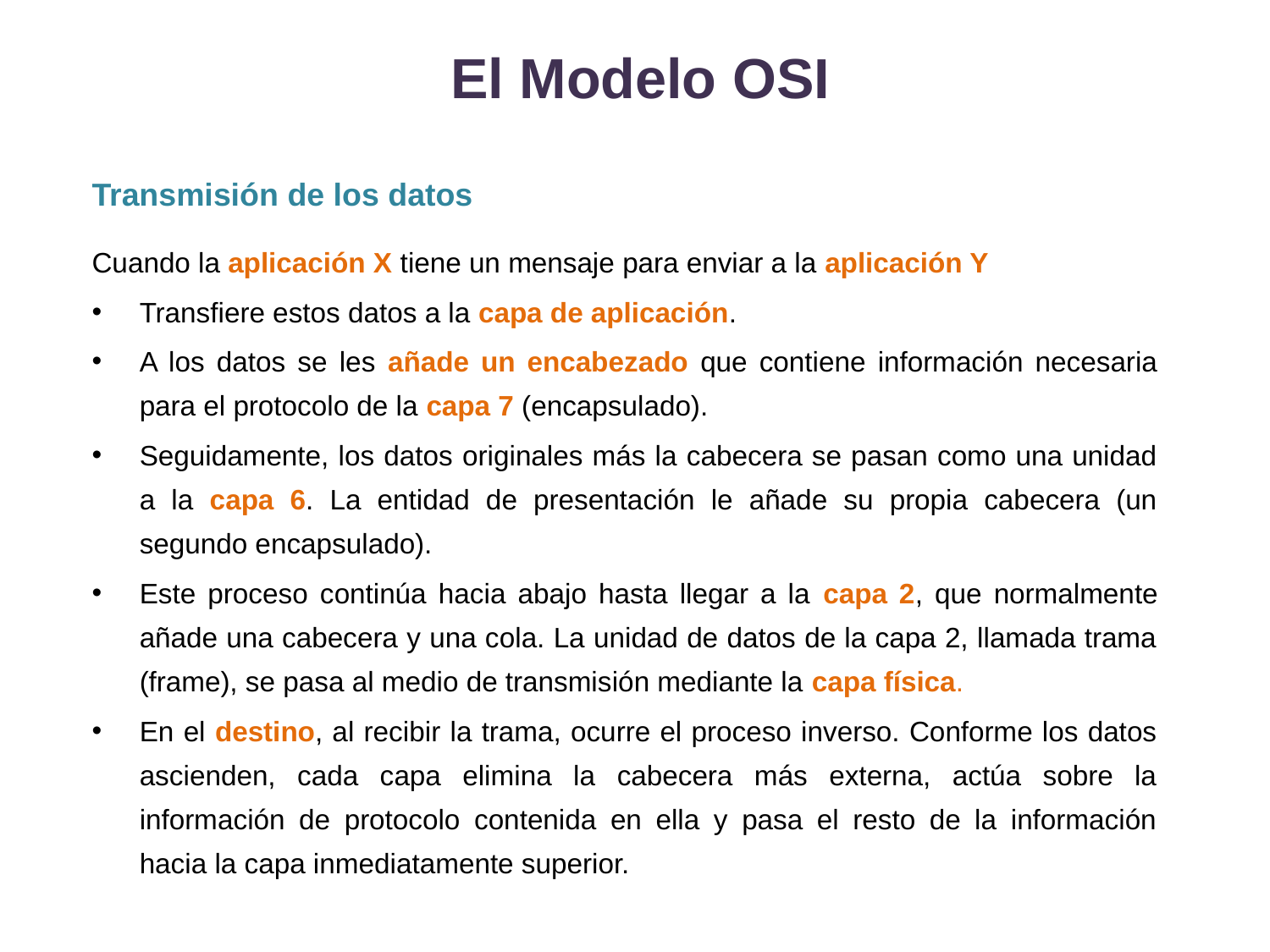

El Modelo OSI
Transmisión de los datos
Cuando la aplicación X tiene un mensaje para enviar a la aplicación Y
Transfiere estos datos a la capa de aplicación.
A los datos se les añade un encabezado que contiene información necesaria para el protocolo de la capa 7 (encapsulado).
Seguidamente, los datos originales más la cabecera se pasan como una unidad a la capa 6. La entidad de presentación le añade su propia cabecera (un segundo encapsulado).
Este proceso continúa hacia abajo hasta llegar a la capa 2, que normalmente añade una cabecera y una cola. La unidad de datos de la capa 2, llamada trama (frame), se pasa al medio de transmisión mediante la capa física.
En el destino, al recibir la trama, ocurre el proceso inverso. Conforme los datos ascienden, cada capa elimina la cabecera más externa, actúa sobre la información de protocolo contenida en ella y pasa el resto de la información hacia la capa inmediatamente superior.